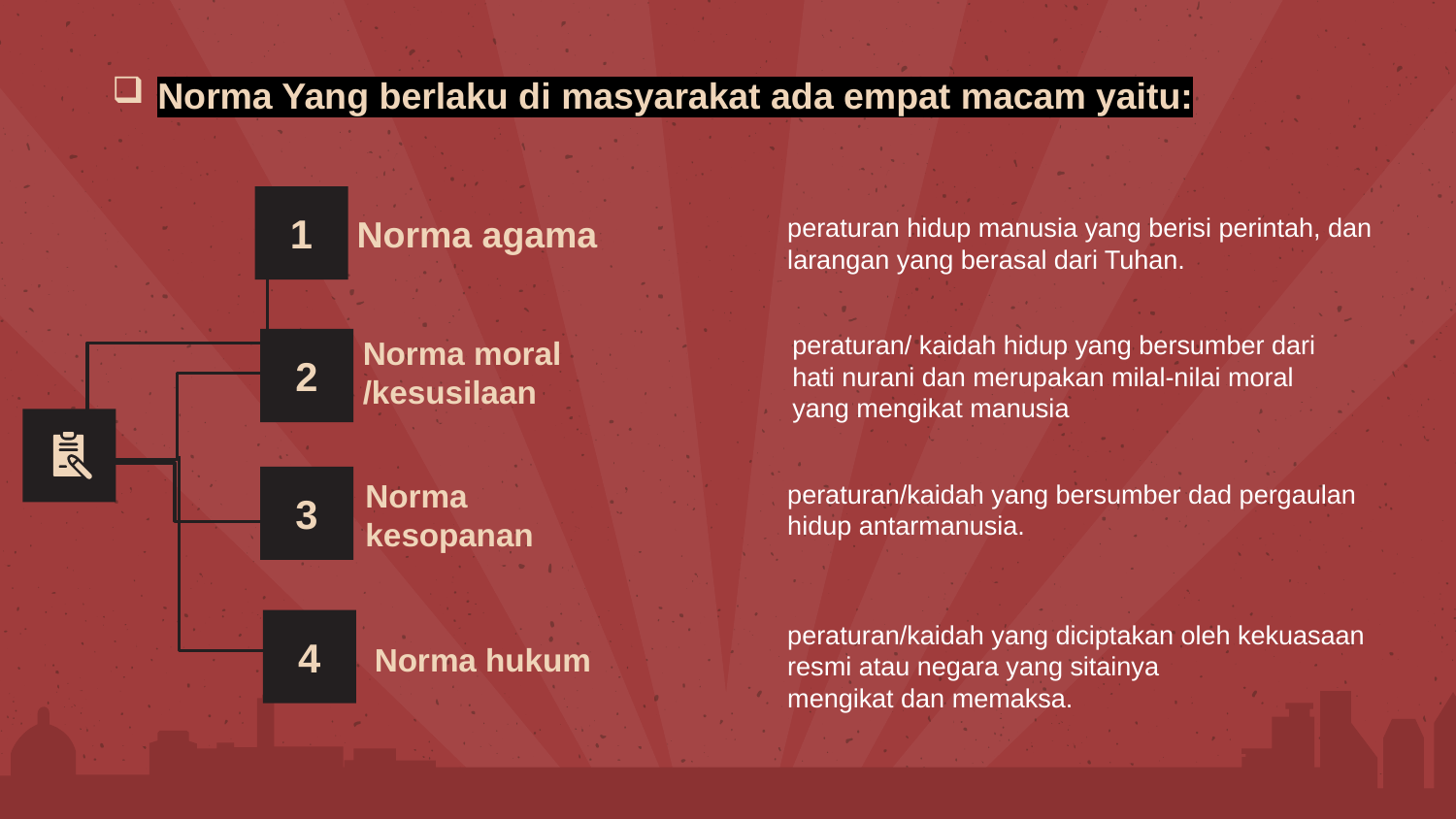

# Norma Yang berlaku di masyarakat ada empat macam yaitu:
1
Norma agama
peraturan hidup manusia yang berisi perintah, dan larangan yang berasal dari Tuhan.
peraturan/ kaidah hidup yang bersumber dari hati nurani dan merupakan milal-nilai moral yang mengikat manusia
Norma moral
/kesusilaan
2

peraturan/kaidah yang bersumber dad pergaulan hidup antarmanusia.
3
Norma kesopanan
peraturan/kaidah yang diciptakan oleh kekuasaan resmi atau negara yang sitainya mengikat dan memaksa.
4
 Norma hukum